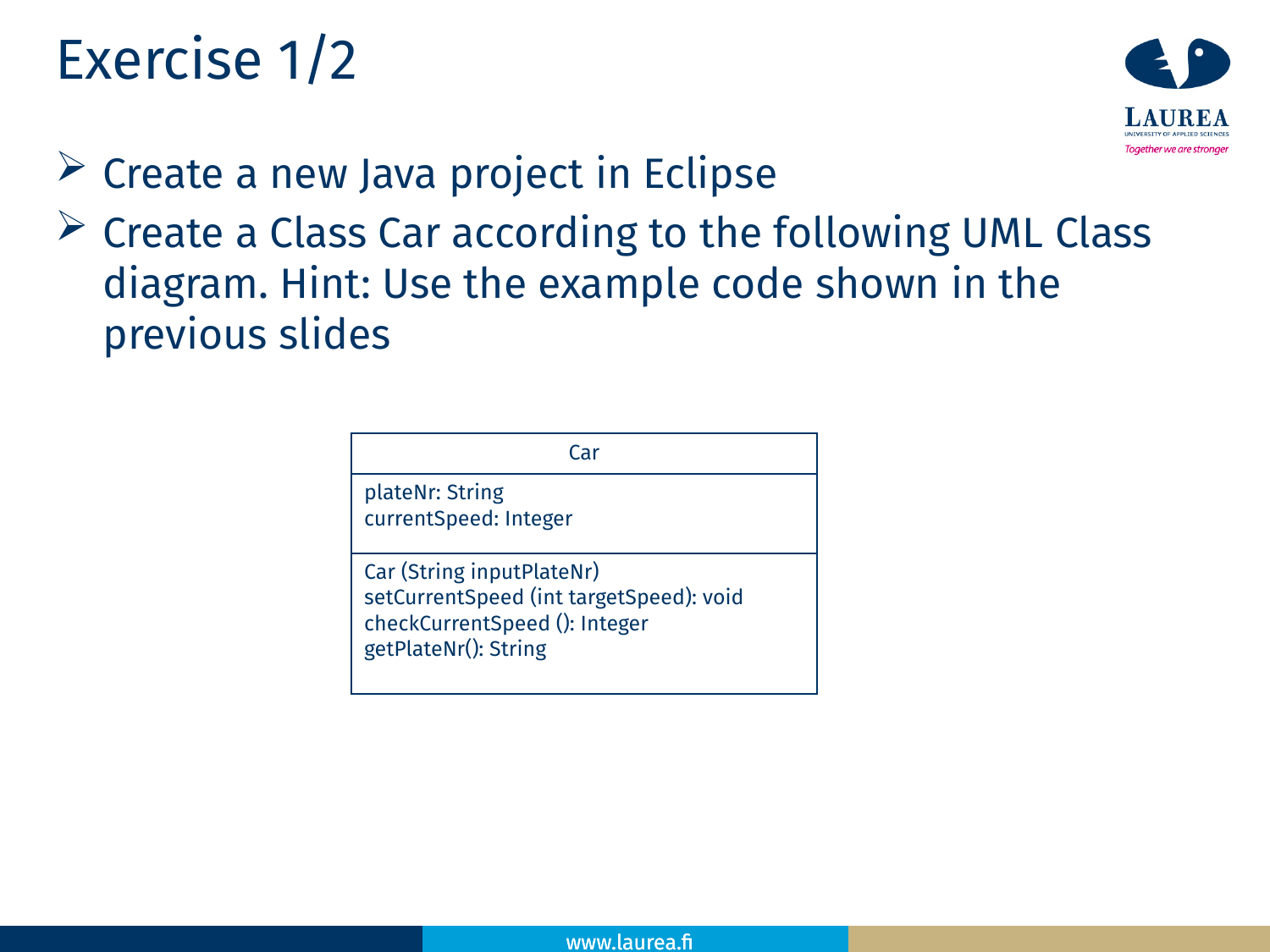

# Exercise 1/2
Create a new Java project in Eclipse
Create a Class Car according to the following UML Class diagram. Hint: Use the example code shown in the previous slides

| Car |
| --- |
| plateNr: String currentSpeed: Integer |
| Car (String inputPlateNr) setCurrentSpeed (int targetSpeed): void checkCurrentSpeed (): Integer getPlateNr(): String |